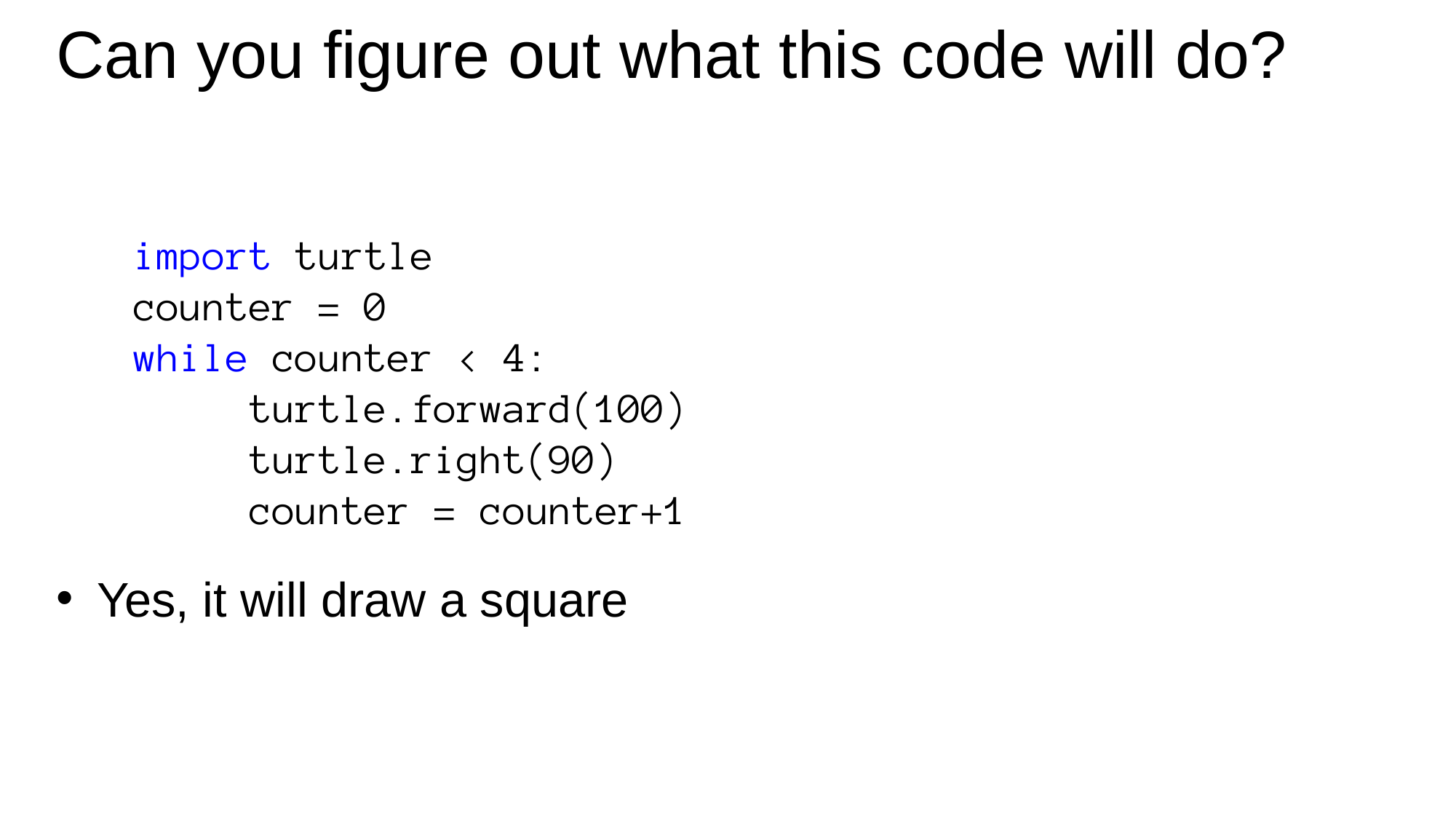

# Can you figure out what this code will do?

Yes, it will draw a square
import turtle
counter = 0
while counter < 4:
     turtle.forward(100)
     turtle.right(90)
     counter = counter+1